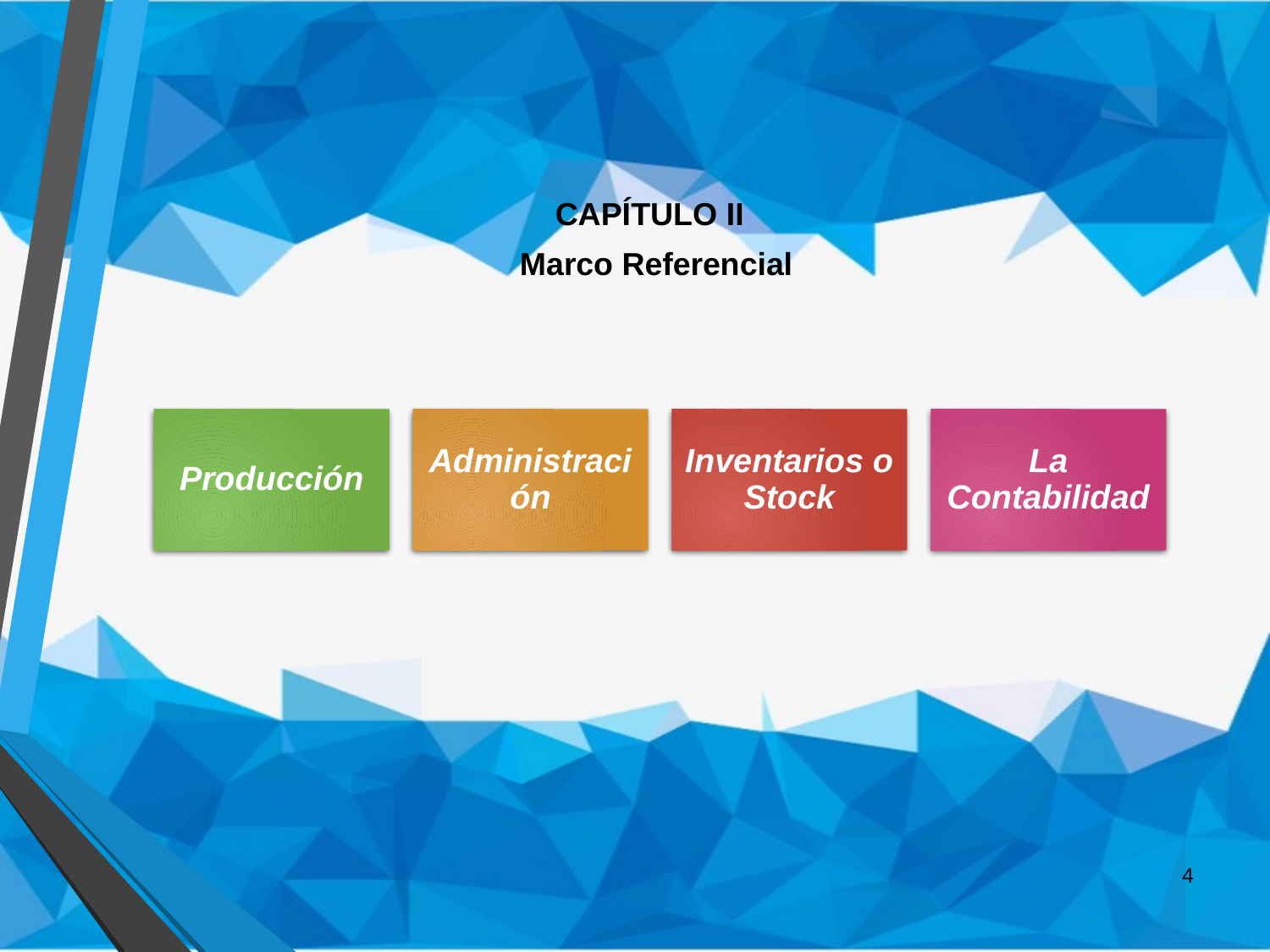

CAPÍTULO II
Marco Referencial
Producción
Administración
Inventarios o Stock
La Contabilidad
4